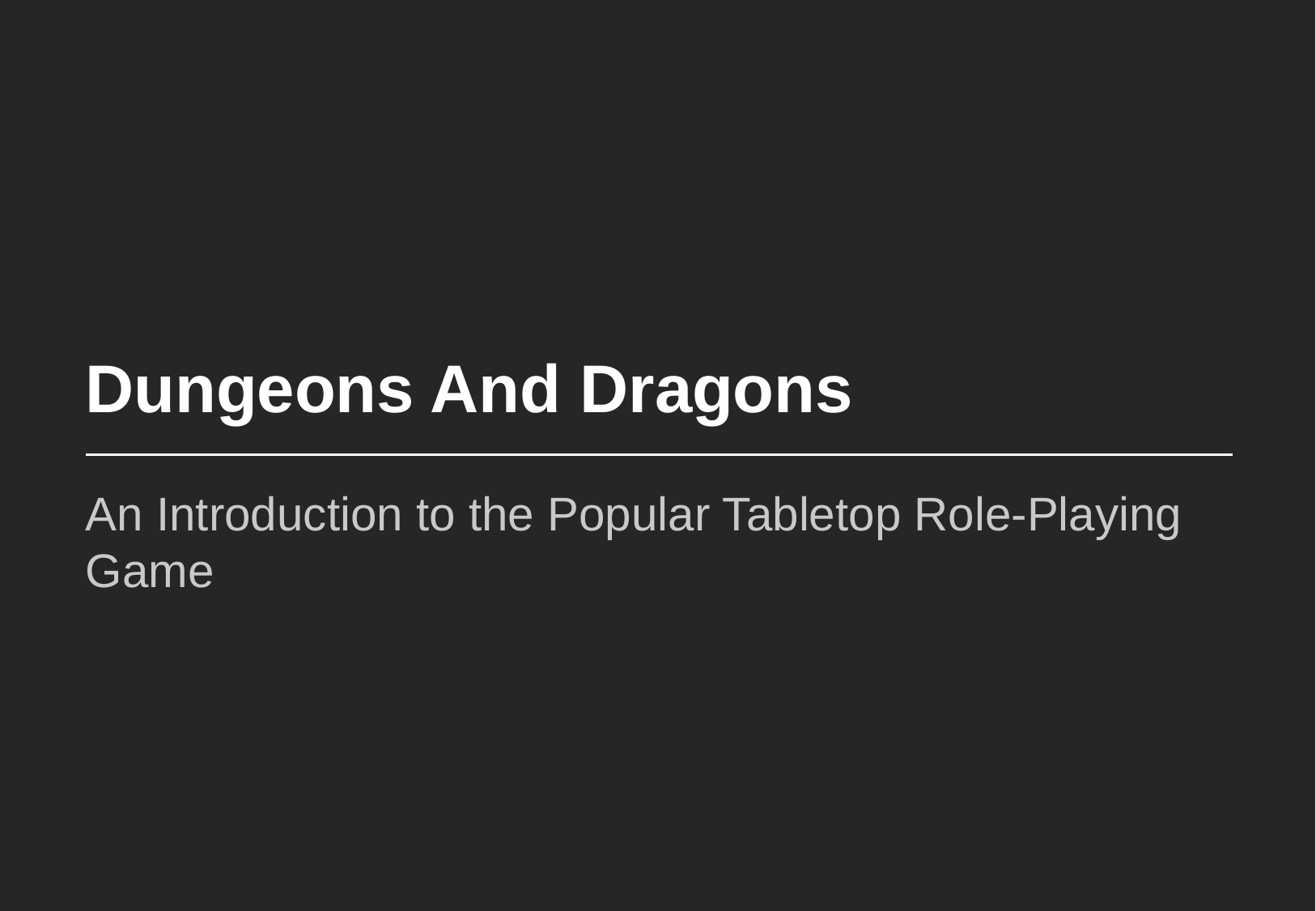

# Dungeons And Dragons
An Introduction to the Popular Tabletop Role-Playing Game